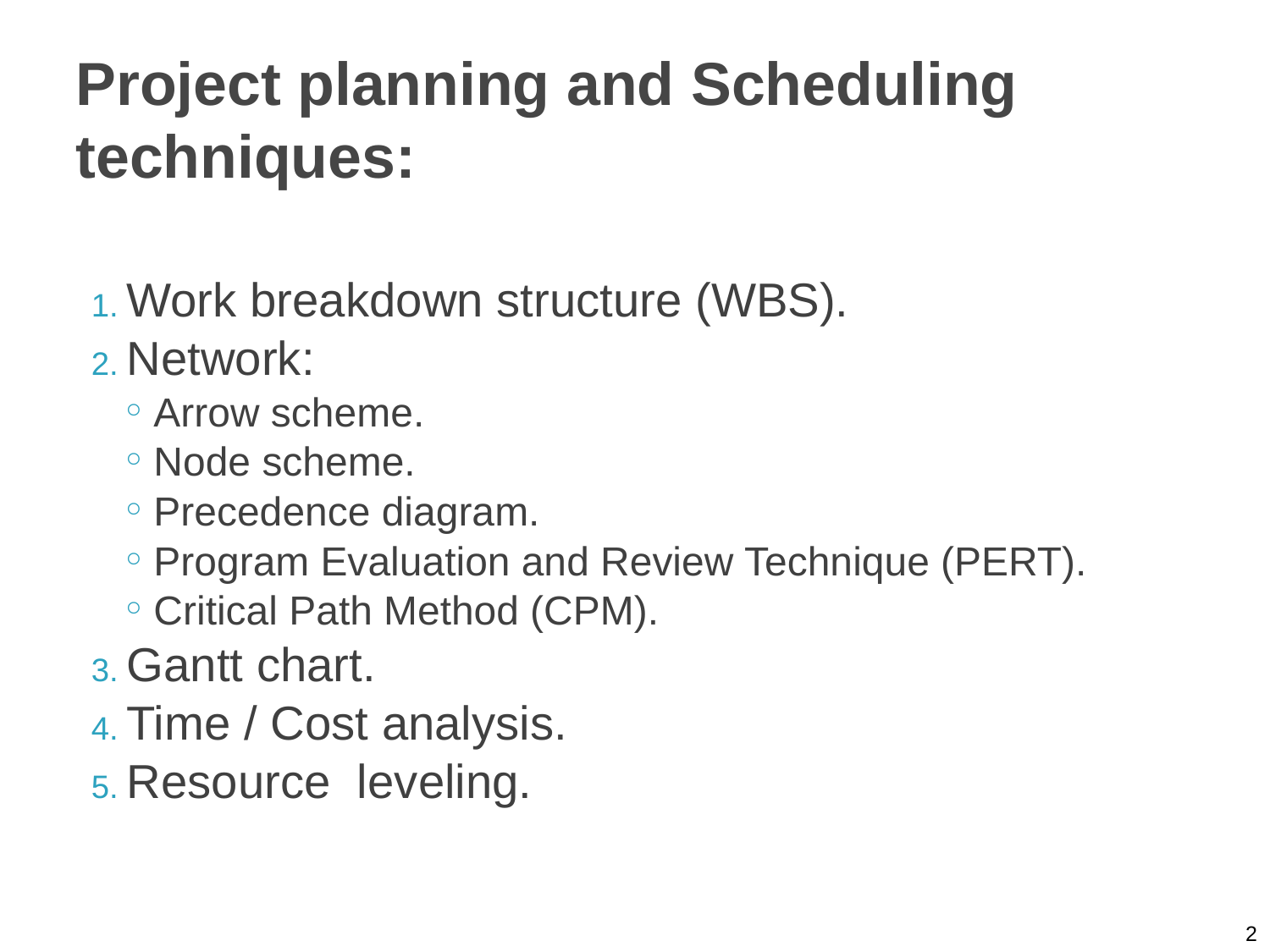

# Project planning and Scheduling techniques:

Work breakdown structure (WBS).
Network:
Arrow scheme.
Node scheme.
Precedence diagram.
Program Evaluation and Review Technique (PERT).
Critical Path Method (CPM).
Gantt chart.
Time / Cost analysis.
Resource  leveling.
2